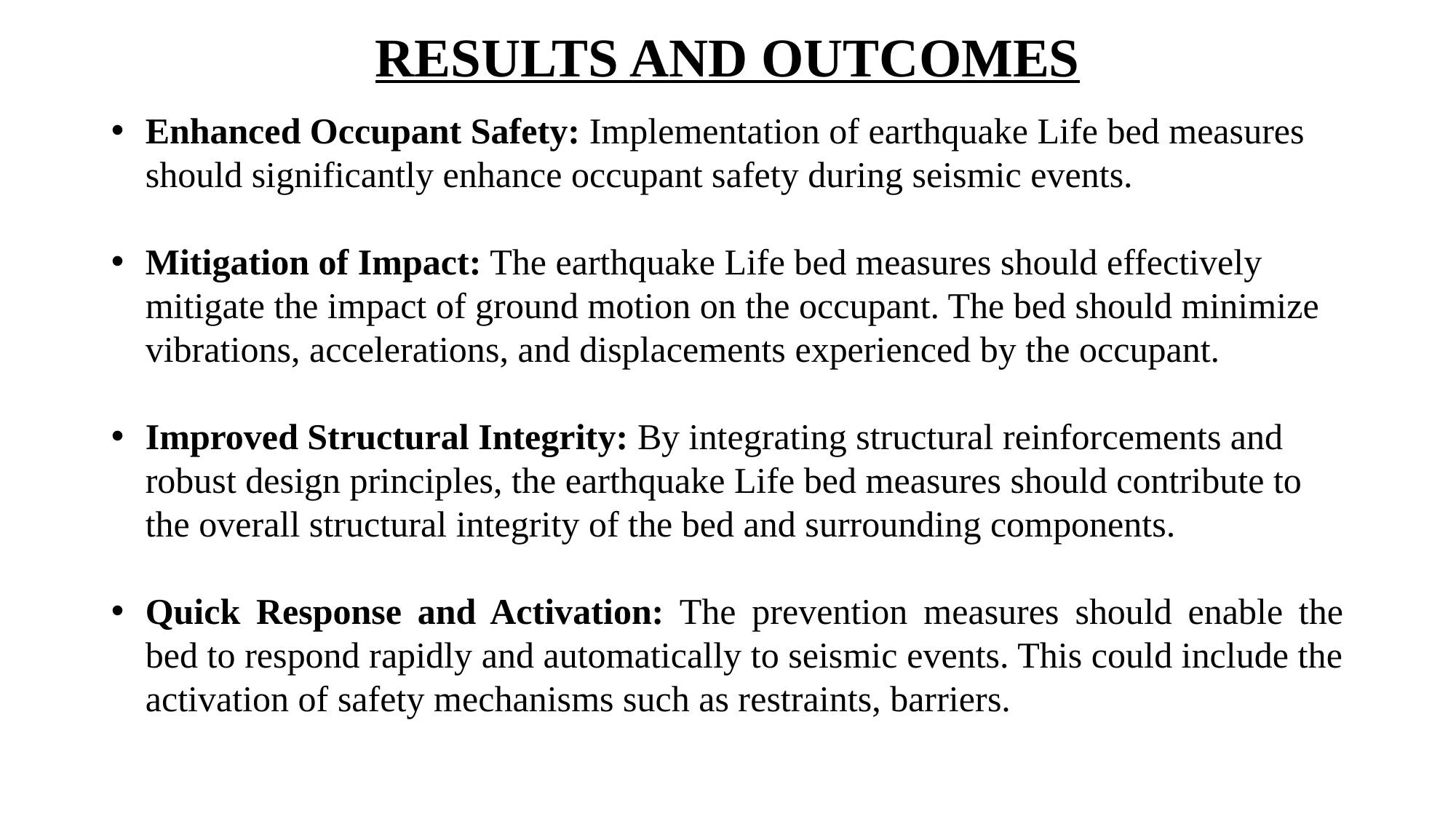

RESULTS AND OUTCOMES
Enhanced Occupant Safety: Implementation of earthquake Life bed measures should significantly enhance occupant safety during seismic events.

Mitigation of Impact: The earthquake Life bed measures should effectively mitigate the impact of ground motion on the occupant. The bed should minimize vibrations, accelerations, and displacements experienced by the occupant.

Improved Structural Integrity: By integrating structural reinforcements and robust design principles, the earthquake Life bed measures should contribute to the overall structural integrity of the bed and surrounding components.

Quick Response and Activation: The prevention measures should enable the bed to respond rapidly and automatically to seismic events. This could include the activation of safety mechanisms such as restraints, barriers.